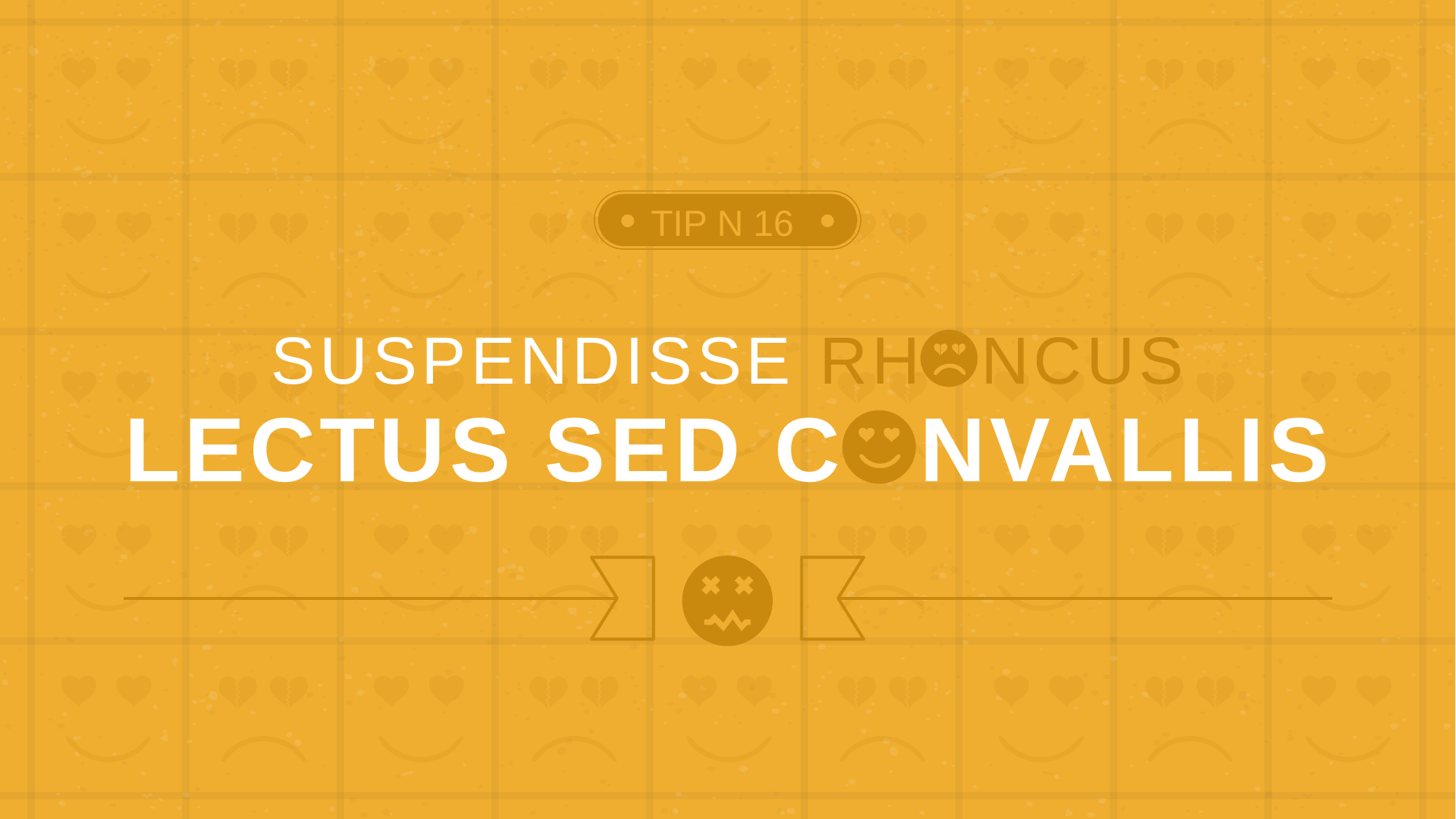

TIP N 16

SUSPENDISSE RHONCUS

LECTUS SED CONVALLIS